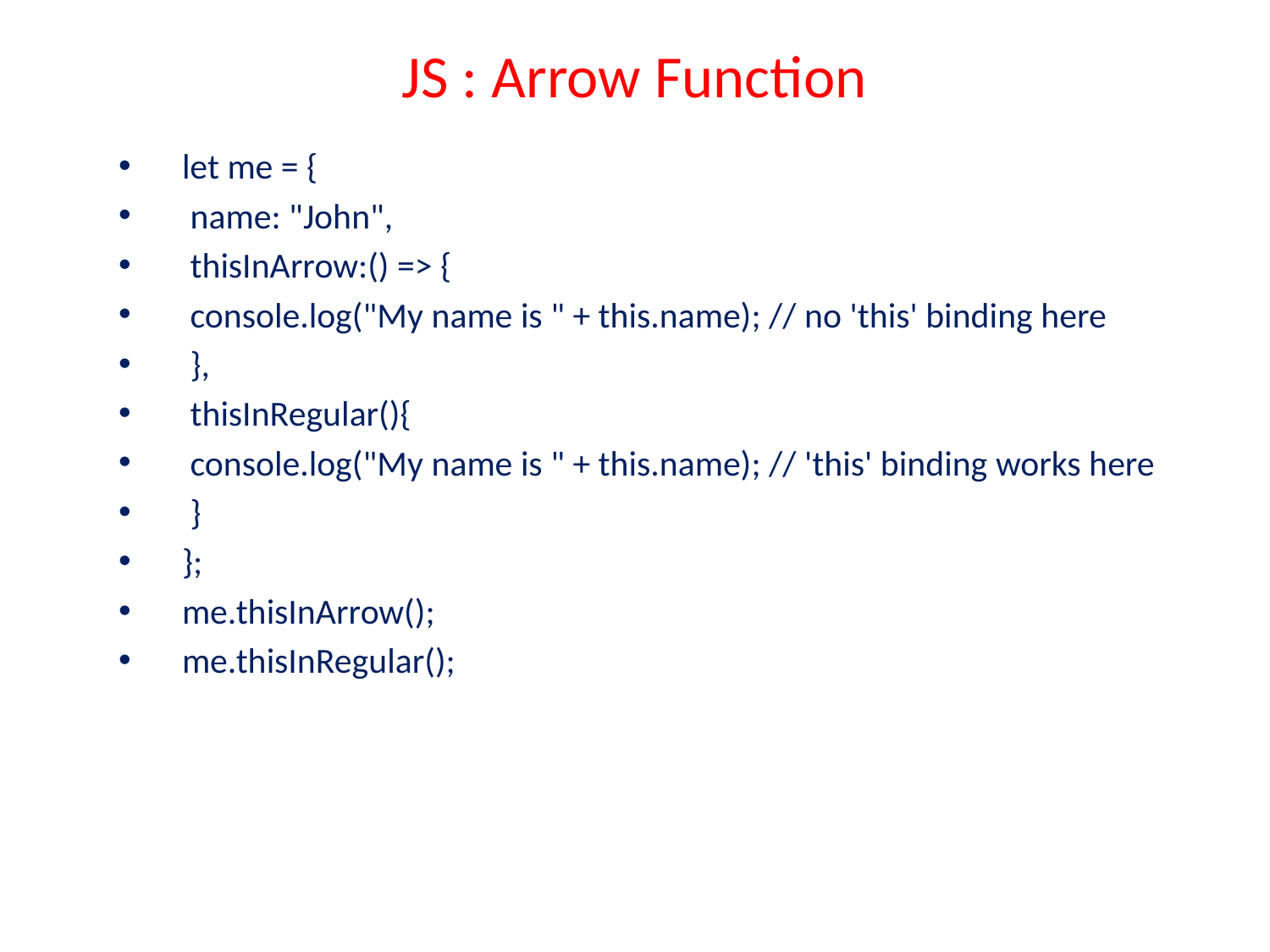

# JS : Arrow Function
let me = {
 name: "John",
 thisInArrow:() => {
 console.log("My name is " + this.name); // no 'this' binding here
 },
 thisInRegular(){
 console.log("My name is " + this.name); // 'this' binding works here
 }
};
me.thisInArrow();
me.thisInRegular();